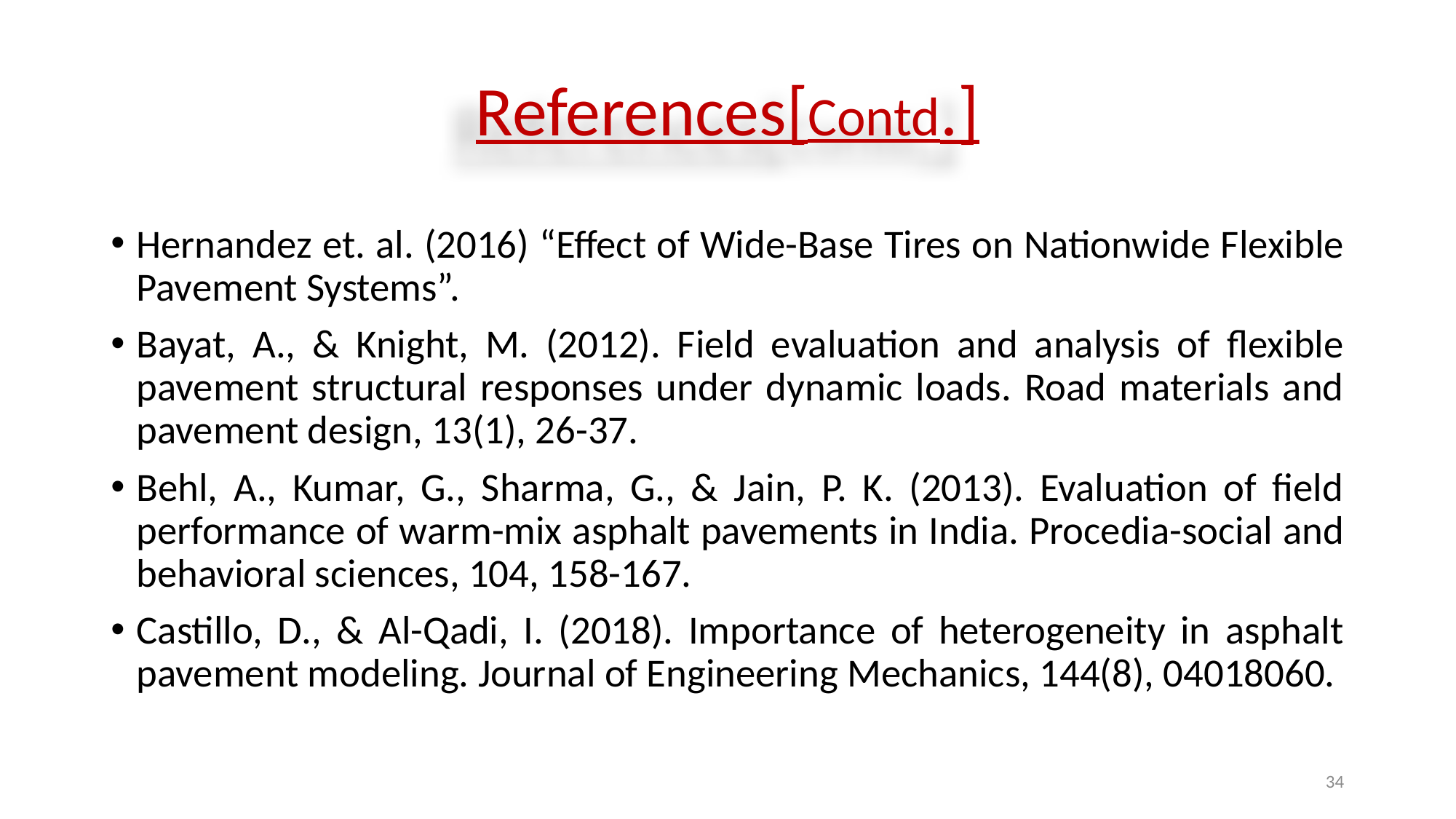

# References[Contd.]
Hernandez et. al. (2016) “Effect of Wide-Base Tires on Nationwide Flexible Pavement Systems”.
Bayat, A., & Knight, M. (2012). Field evaluation and analysis of flexible pavement structural responses under dynamic loads. Road materials and pavement design, 13(1), 26-37.
Behl, A., Kumar, G., Sharma, G., & Jain, P. K. (2013). Evaluation of field performance of warm-mix asphalt pavements in India. Procedia-social and behavioral sciences, 104, 158-167.
Castillo, D., & Al-Qadi, I. (2018). Importance of heterogeneity in asphalt pavement modeling. Journal of Engineering Mechanics, 144(8), 04018060.

34